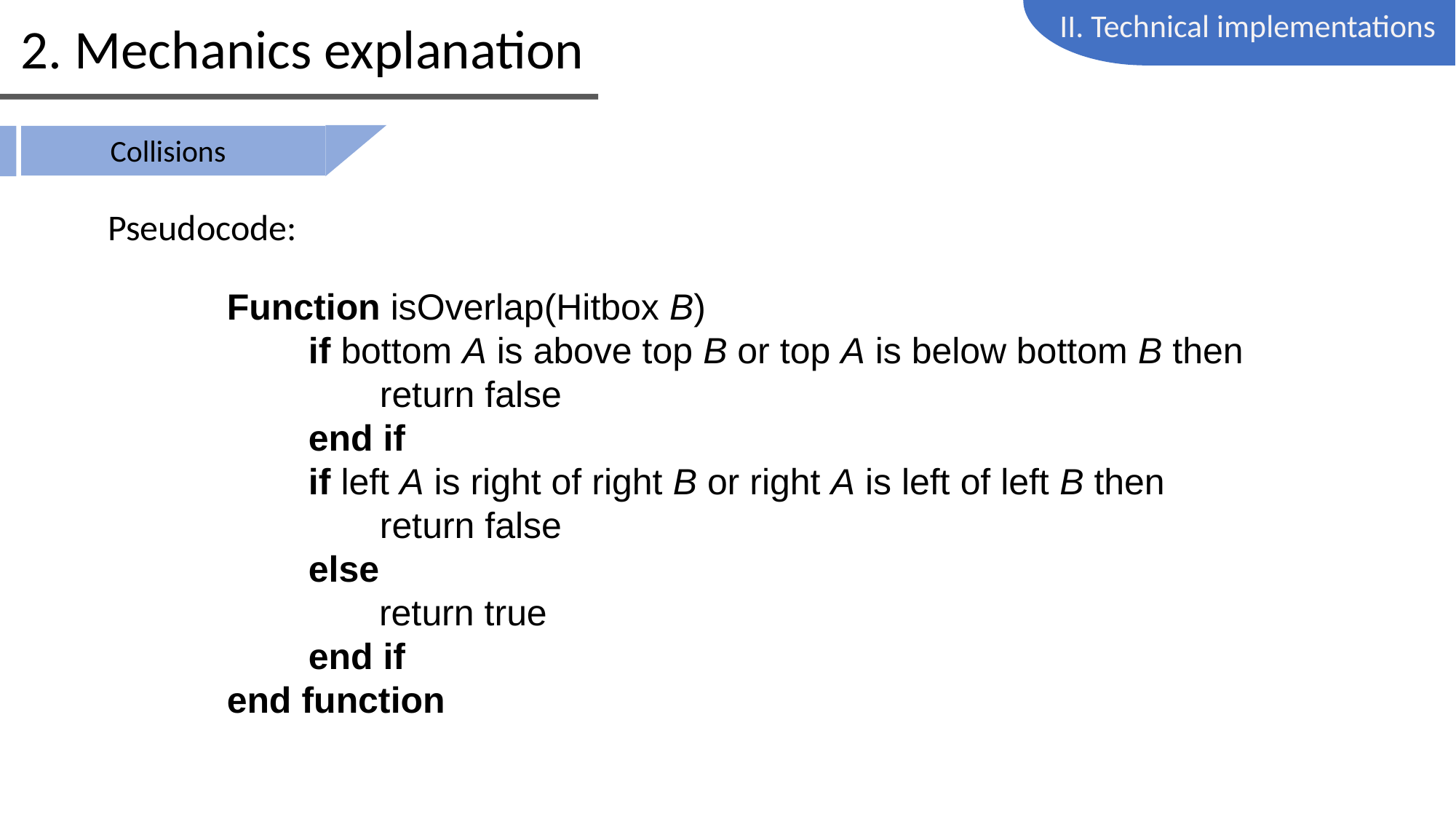

II. Technical implementations
2. Mechanics explanation

Collisions
Pseudocode:
Function isOverlap(Hitbox B)
        if bottom A is above top B or top A is below bottom B then
               return false
        end if
        if left A is right of right B or right A is left of left B then
               return false 
        else
               return true
        end if
end function